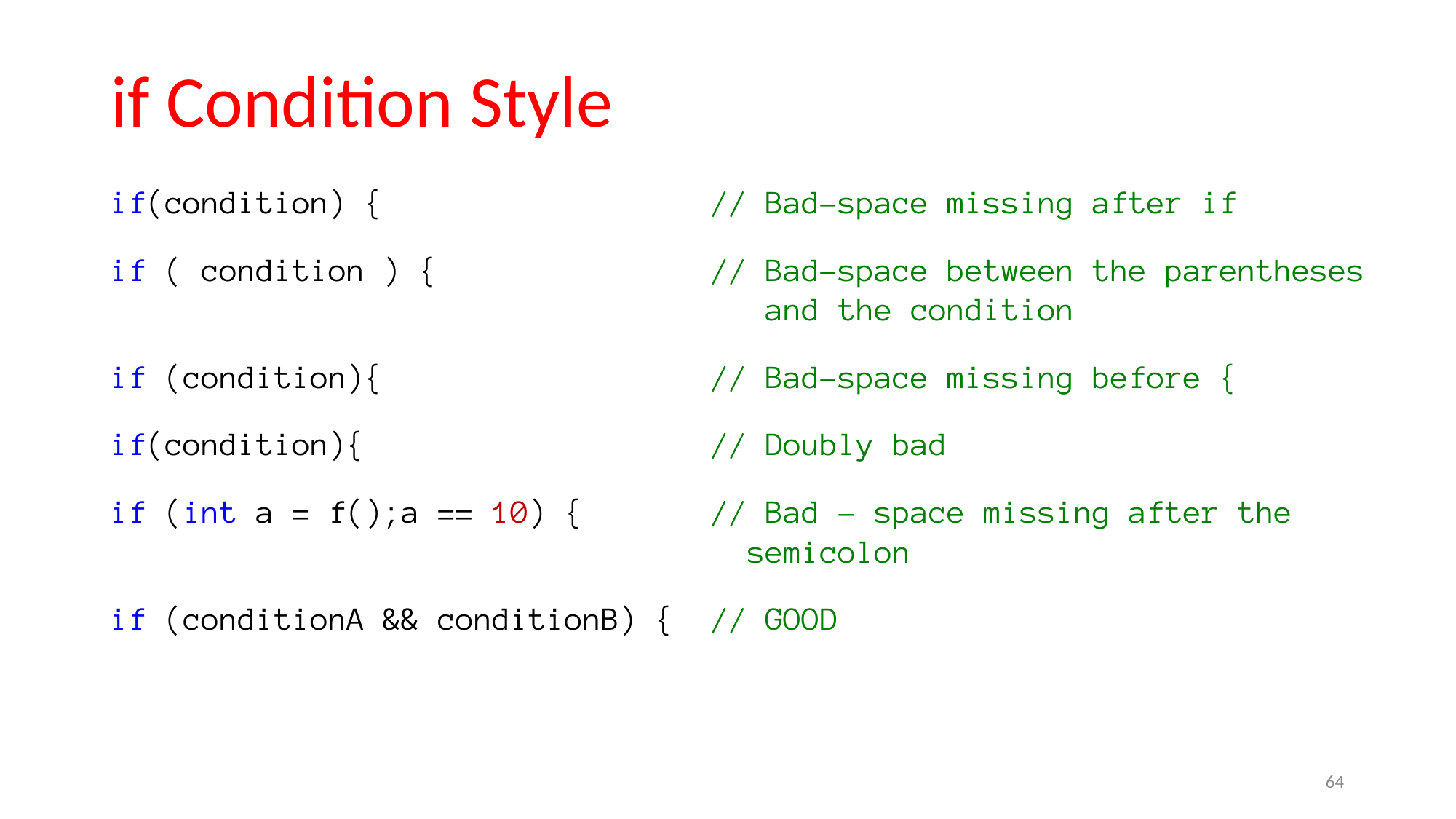

# if Condition Style
if(condition) {                  // Bad-space missing after if
if ( condition ) {               // Bad-space between the parentheses
                                    and the condition
if (condition){                  // Bad–space missing before {
if(condition){                   // Doubly bad
if (int a = f();a == 10) {       // Bad – space missing after the
                                   semicolon
if (conditionA && conditionB) {  // GOOD

64